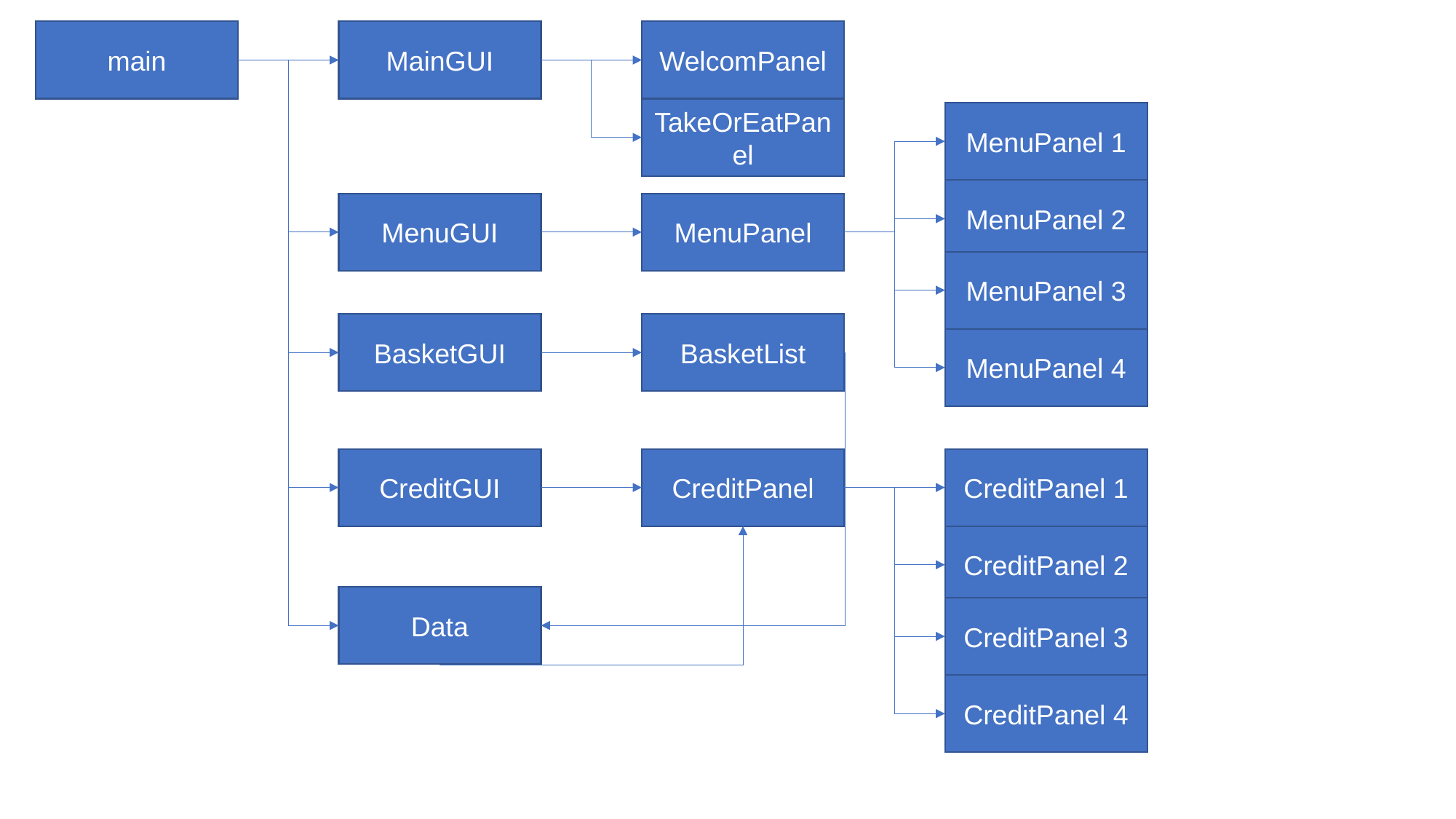

main
MainGUI
WelcomPanel
TakeOrEatPanel
MenuPanel 1
MenuPanel 2
MenuPanel 3
MenuPanel 4
MenuGUI
MenuPanel
BasketGUI
BasketList
CreditGUI
CreditPanel
CreditPanel 1
CreditPanel 2
CreditPanel 3
CreditPanel 4
Data